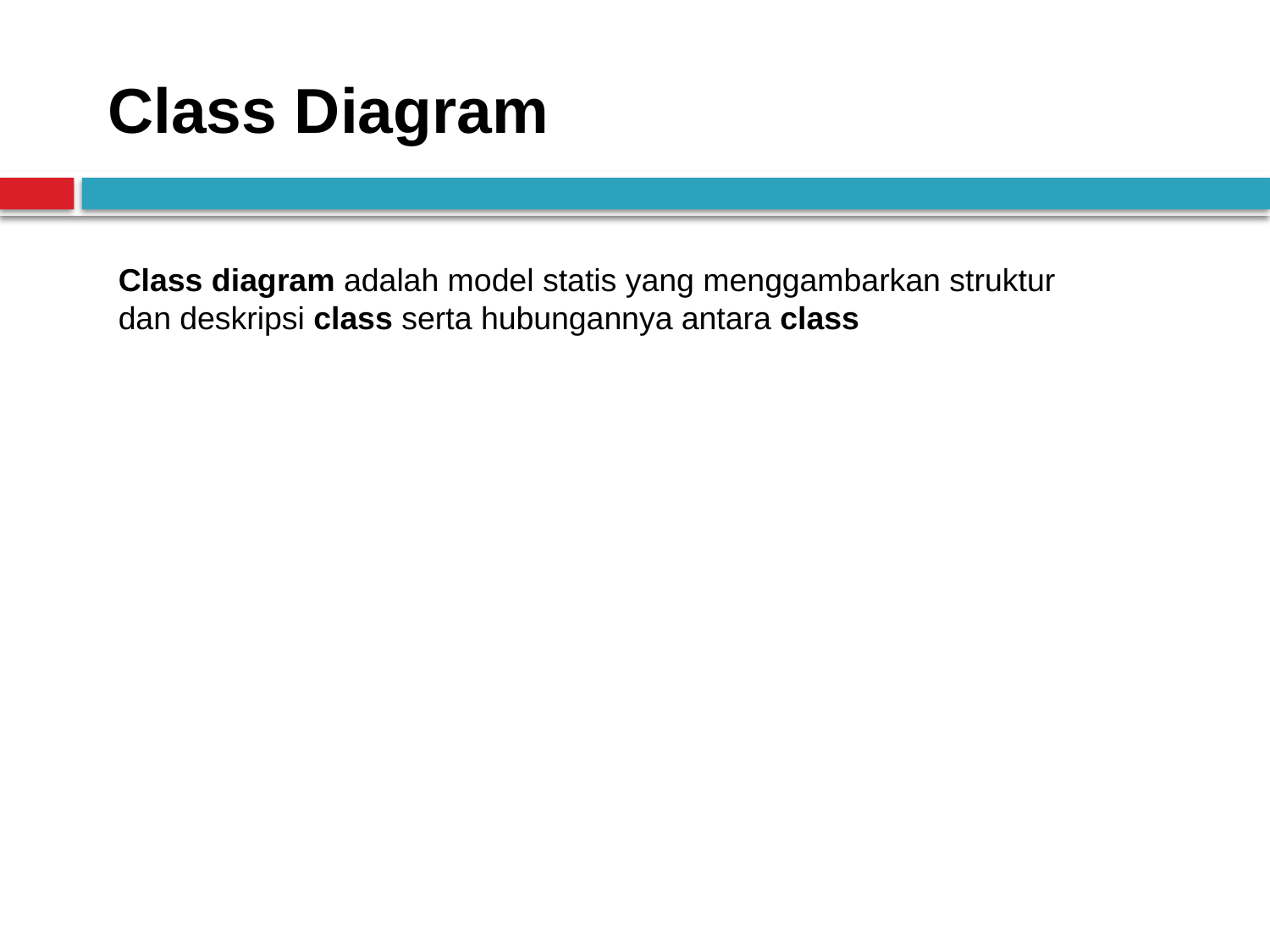

Class Diagram
Class diagram adalah model statis yang menggambarkan struktur dan deskripsi class serta hubungannya antara class